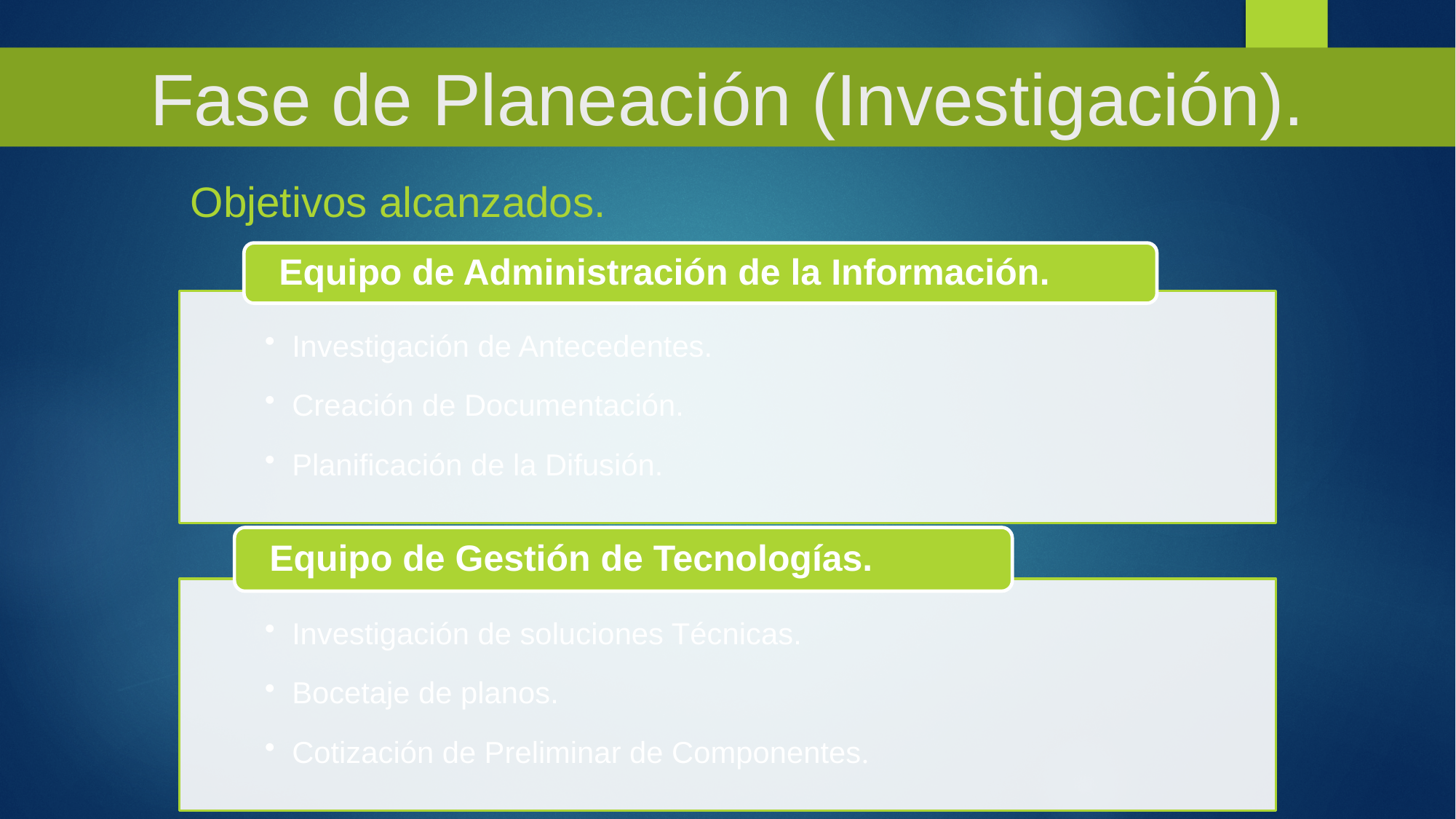

# Fase de Planeación (Investigación).
Objetivos alcanzados.
Investigación de Antecedentes.
Creación de Documentación.
Planificación de la Difusión.
Equipo de Administración de la Información.
Investigación de soluciones Técnicas.
Bocetaje de planos.
Cotización de Preliminar de Componentes.
Equipo de Gestión de Tecnologías.